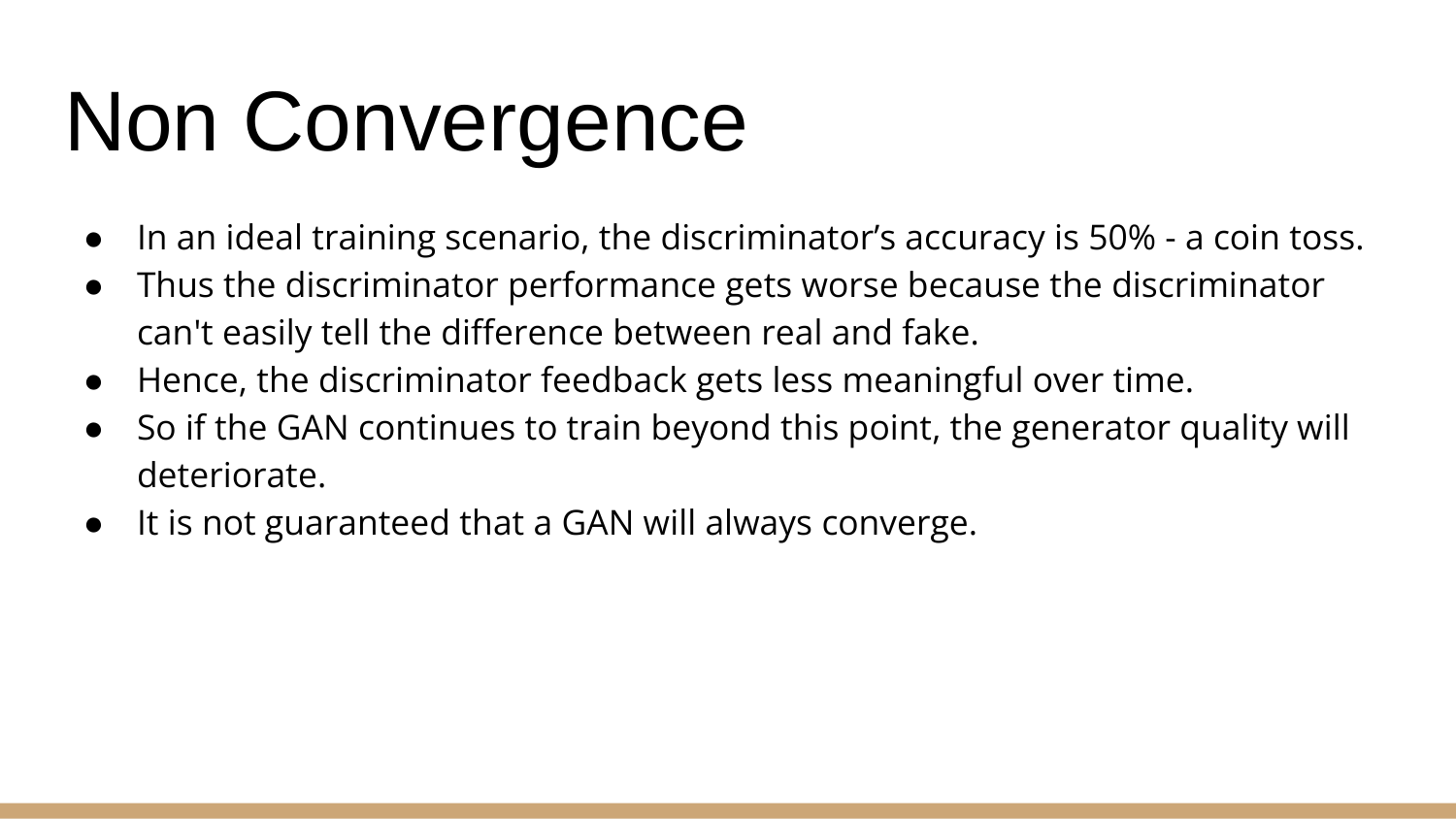

# Non Convergence
In an ideal training scenario, the discriminator’s accuracy is 50% - a coin toss.
Thus the discriminator performance gets worse because the discriminator can't easily tell the difference between real and fake.
Hence, the discriminator feedback gets less meaningful over time.
So if the GAN continues to train beyond this point, the generator quality will deteriorate.
It is not guaranteed that a GAN will always converge.